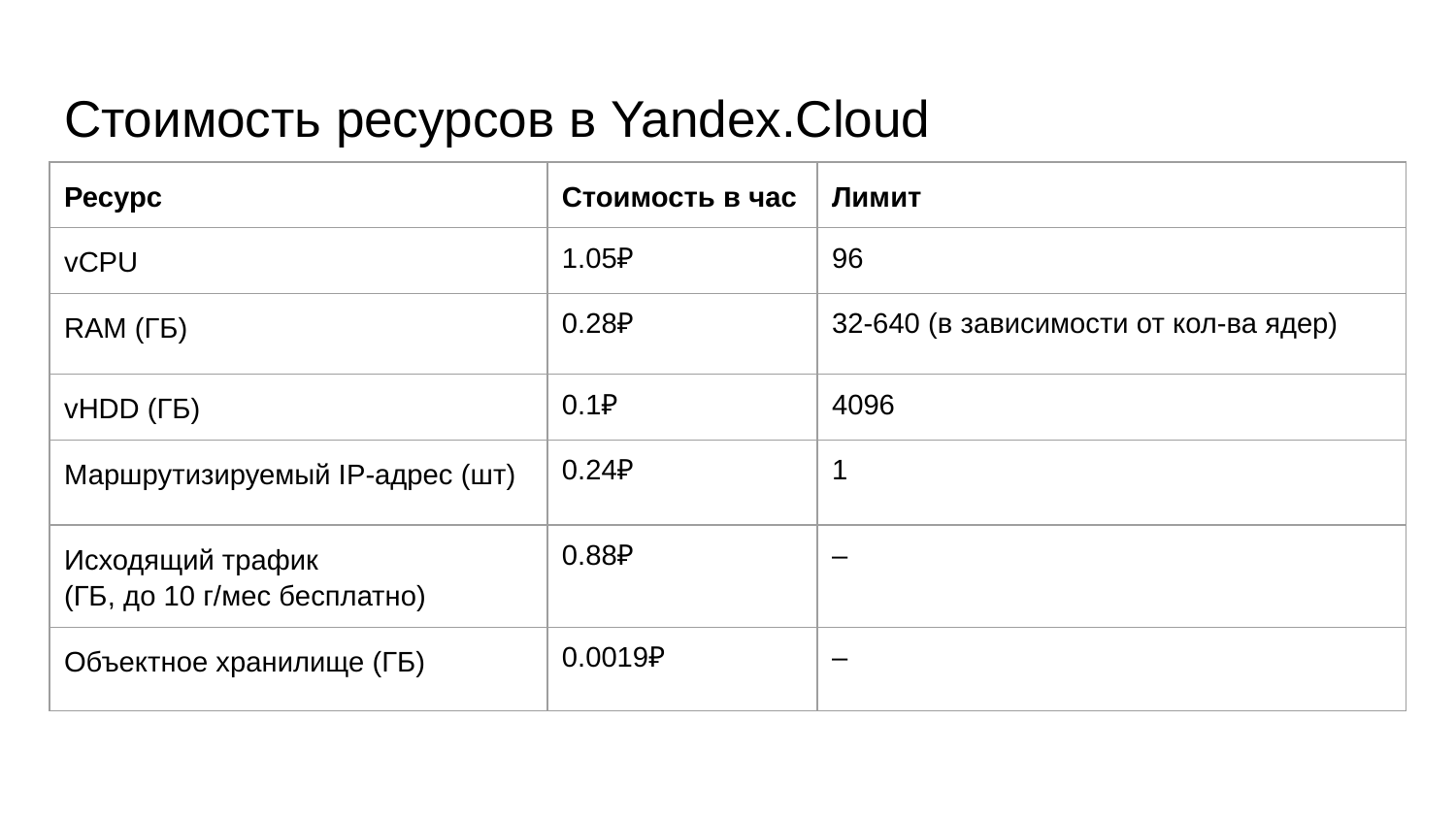

# Стоимость ресурсов в Yandex.Cloud
| Ресурс | Стоимость в час | Лимит |
| --- | --- | --- |
| vCPU | 1.05₽ | 96 |
| RAM (ГБ) | 0.28₽ | 32-640 (в зависимости от кол-ва ядер) |
| vHDD (ГБ) | 0.1₽ | 4096 |
| Маршрутизируемый IP-адрес (шт) | 0.24₽ | 1 |
| Исходящий трафик (ГБ, до 10 г/мес бесплатно) | 0.88₽ | – |
| Объектное хранилище (ГБ) | 0.0019₽ | – |